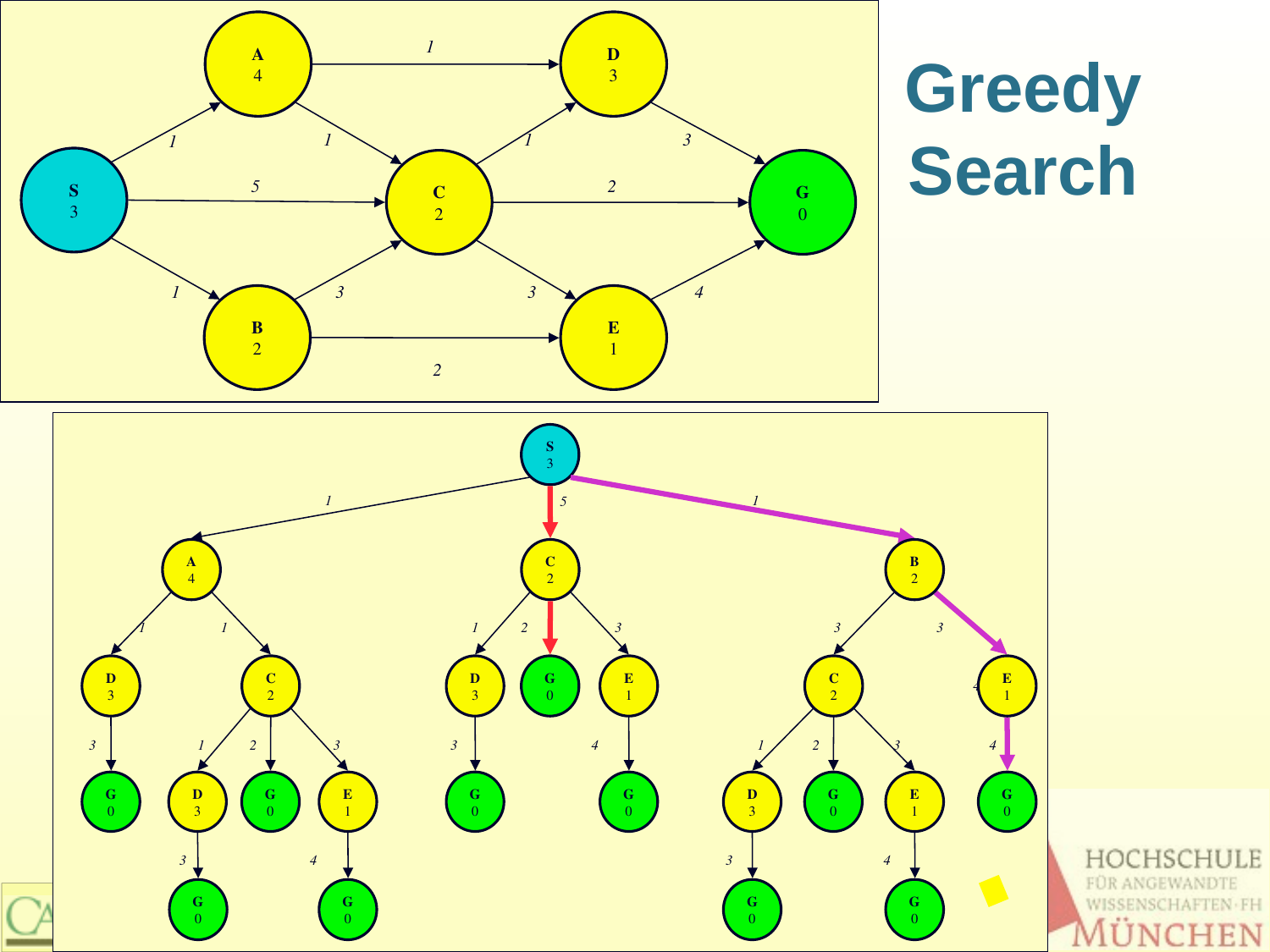

A
4

D
3
1

1
1
3
1

S
3

C
2

G
0
5
2

1
3
3
4

B
2

E
1

2
# Greedy Search

S
3

1
1
5

A
4

C
2

B
2

1
1
1
2
3
3
3

D
3

C
2

D
3

G
0

E
1

C
2

E
1
4

3
1
2
3
3
4
1
3
4
2

G
0

D
3

G
0

E
1

G
0

G
0

D
3

G
0

E
1

G
0

3
4
3
4

G
0

G
0

G
0

G
0
62